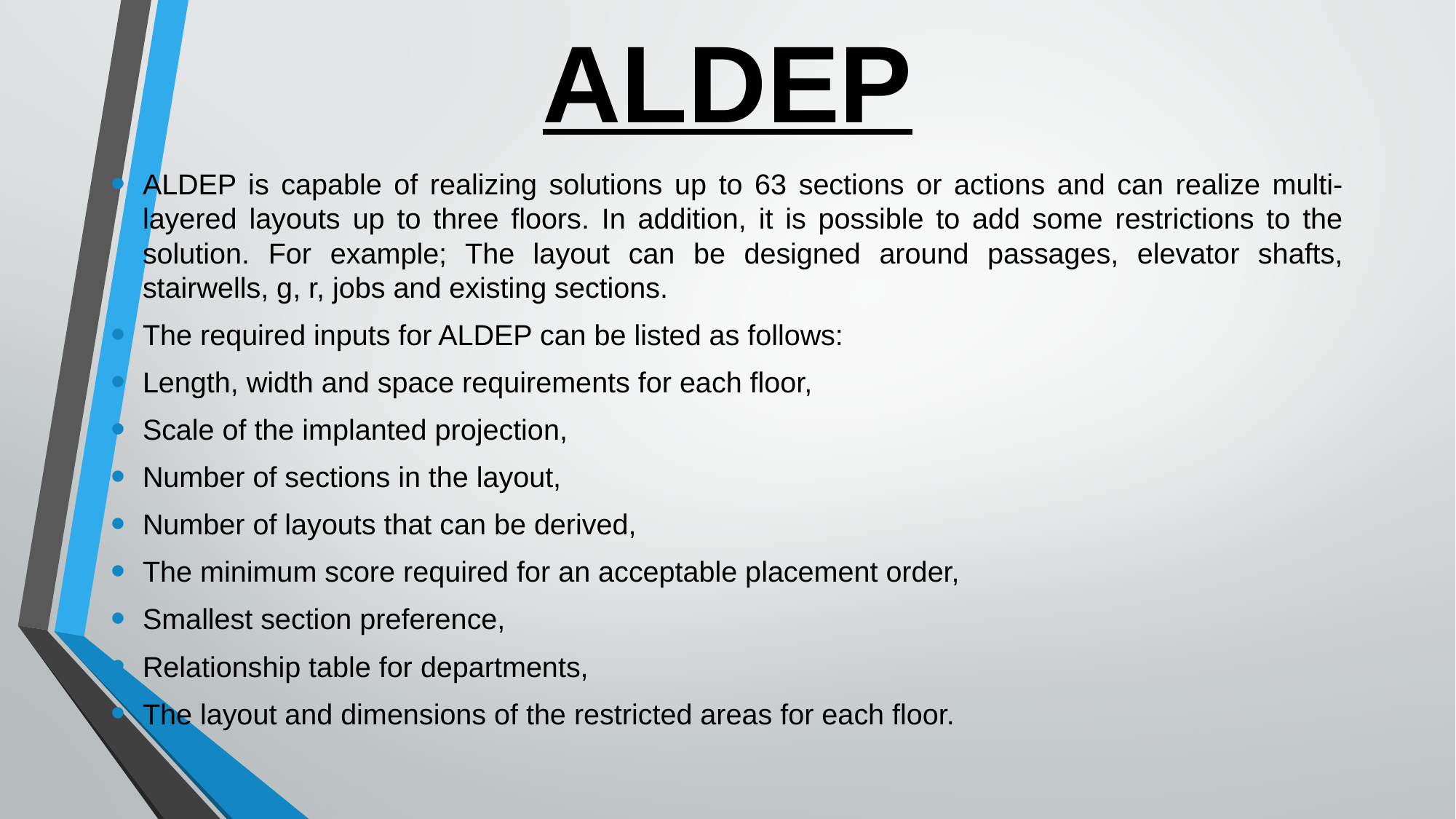

# ALDEP
ALDEP is capable of realizing solutions up to 63 sections or actions and can realize multi-layered layouts up to three floors. In addition, it is possible to add some restrictions to the solution. For example; The layout can be designed around passages, elevator shafts, stairwells, g, r, jobs and existing sections.
The required inputs for ALDEP can be listed as follows:
Length, width and space requirements for each floor,
Scale of the implanted projection,
Number of sections in the layout,
Number of layouts that can be derived,
The minimum score required for an acceptable placement order,
Smallest section preference,
Relationship table for departments,
The layout and dimensions of the restricted areas for each floor.